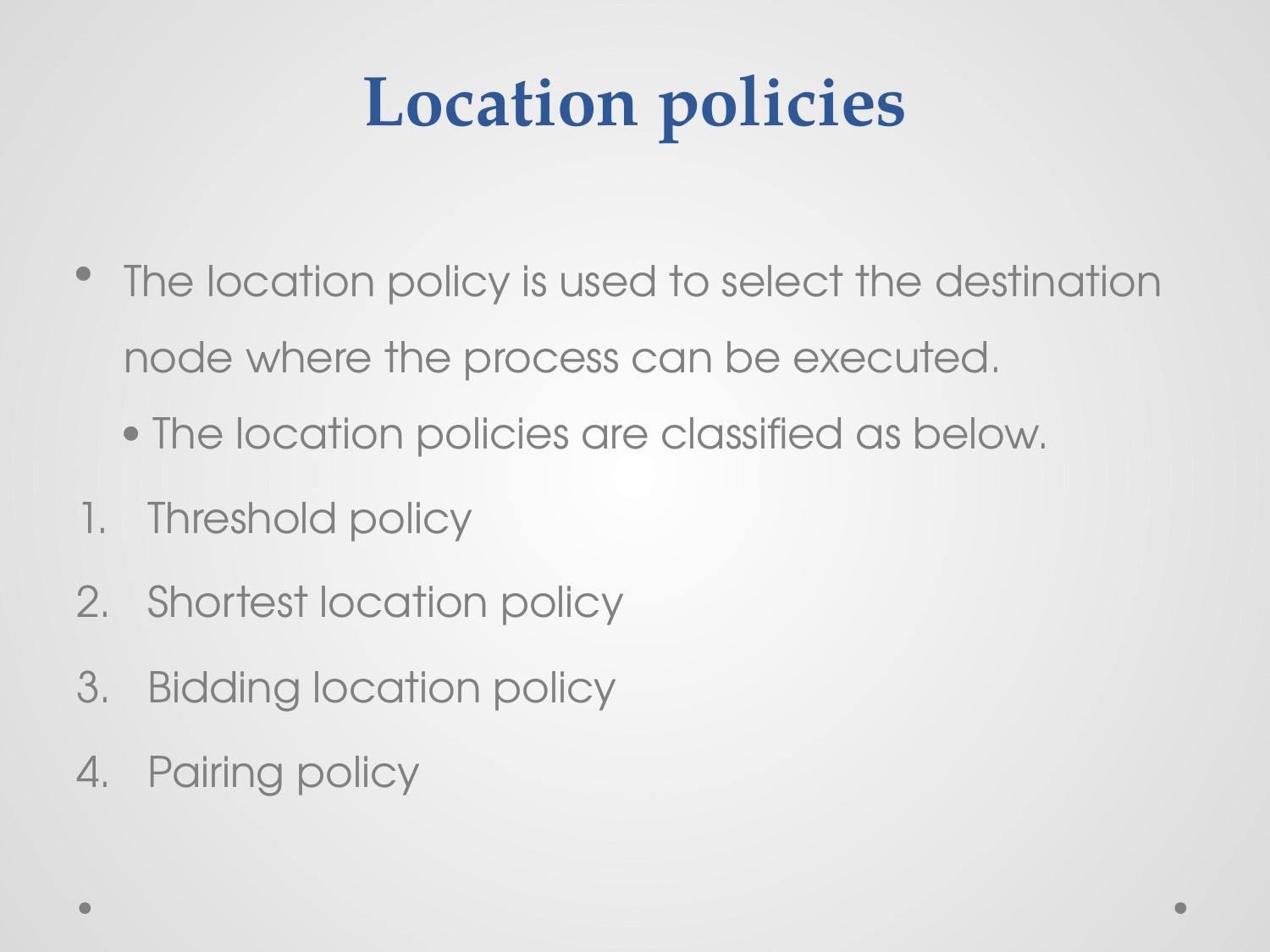

# Location policies
The location policy is used to select the destination node where the process can be executed.
• The location policies are classified as below.
Threshold policy
Shortest location policy
Bidding location policy
Pairing policy